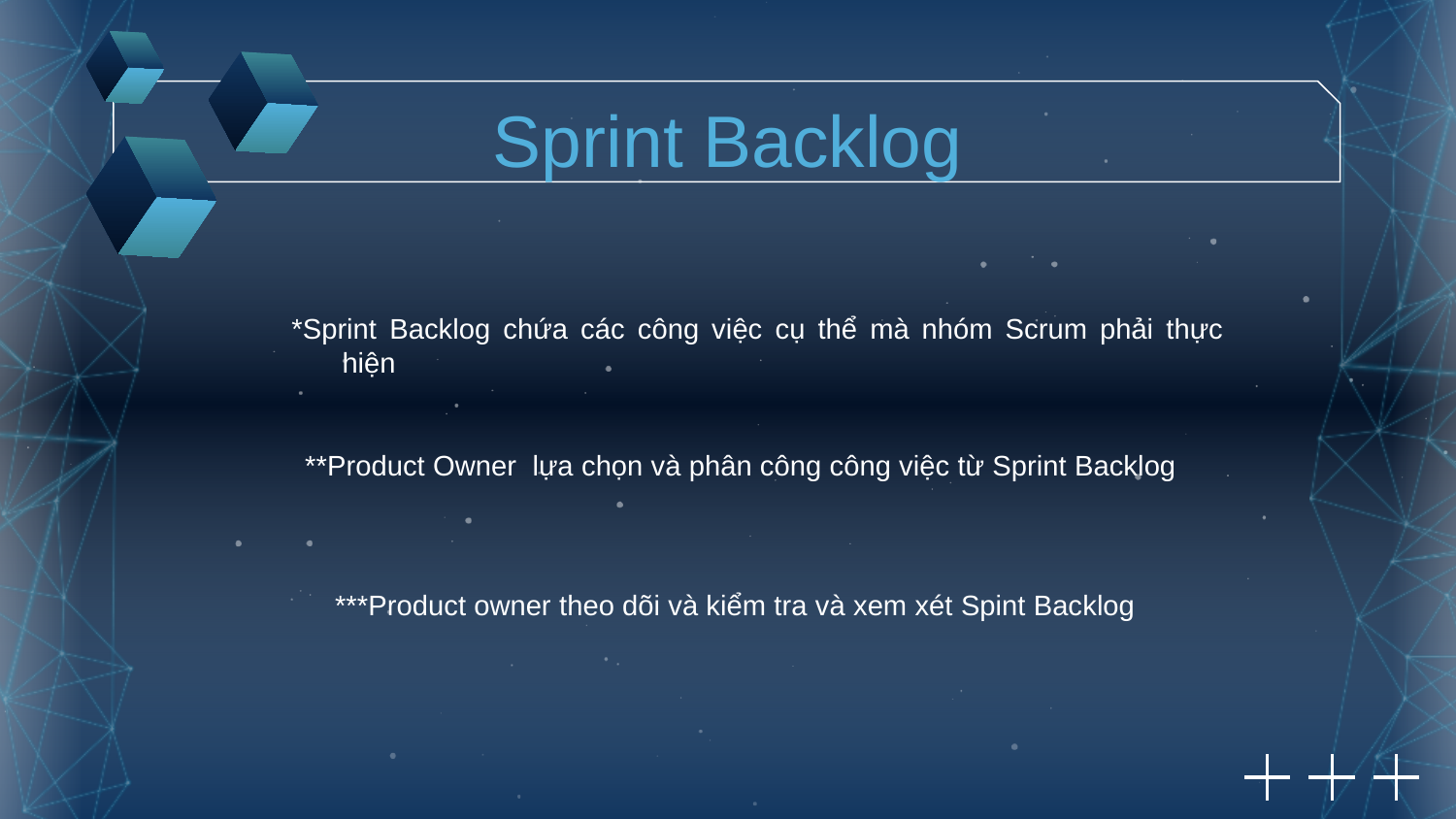

Sprint Backlog

#
*Sprint Backlog chứa các công việc cụ thể mà nhóm Scrum phải thực hiện
**Product Owner  lựa chọn và phân công công việc từ Sprint Backlog

***Product owner theo dõi và kiểm tra và xem xét Spint Backlog